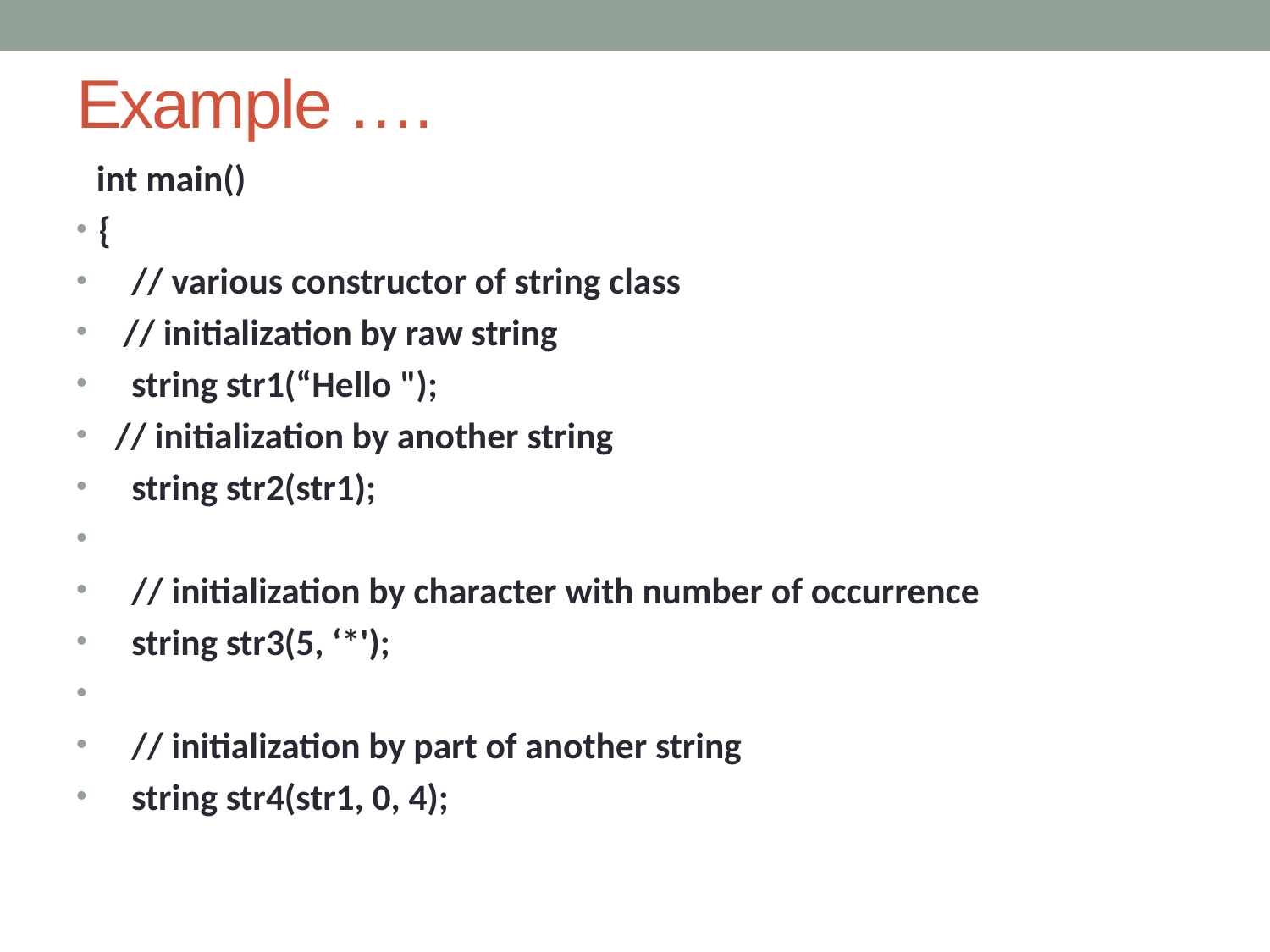

# Example ….
   int main()
{
    // various constructor of string class
   // initialization by raw string
    string str1(“Hello ");
  // initialization by another string
    string str2(str1);

    // initialization by character with number of occurrence
    string str3(5, ‘*');

    // initialization by part of another string
    string str4(str1, 0, 4);